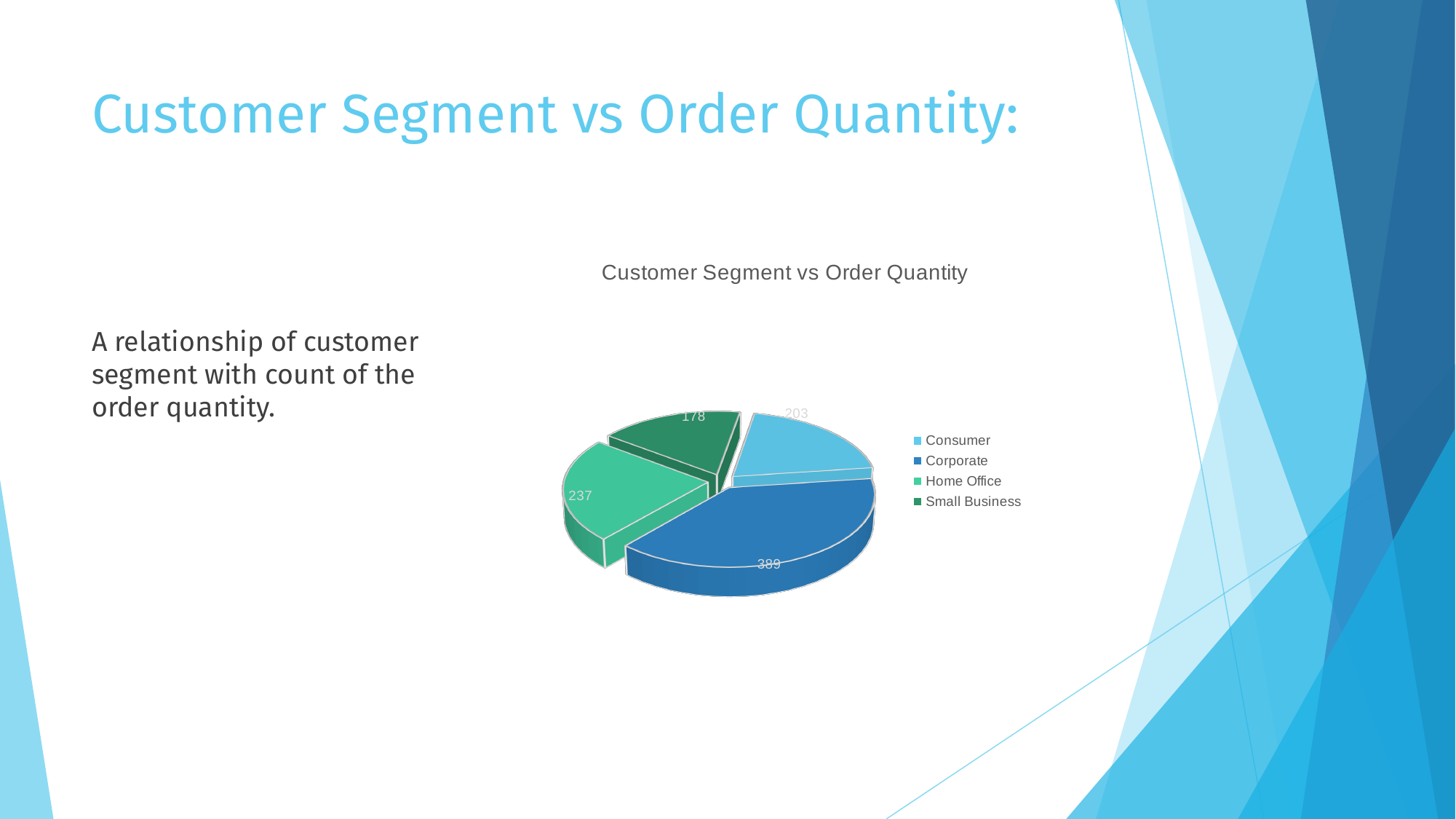

# Customer Segment vs Order Quantity:

[unsupported chart]

A relationship of customer segment with count of the order quantity.